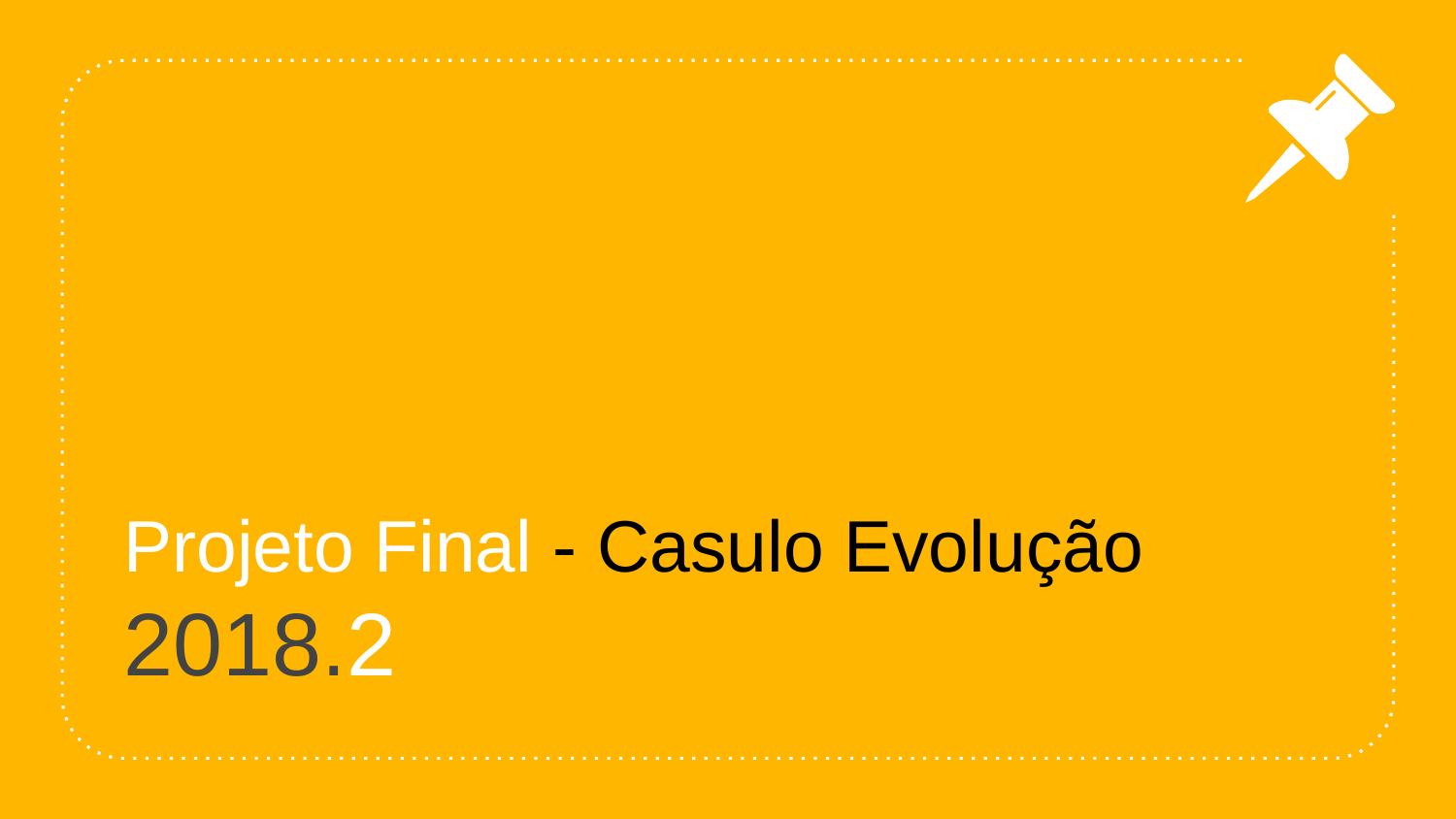

# Projeto Final - Casulo Evolução 2018.2